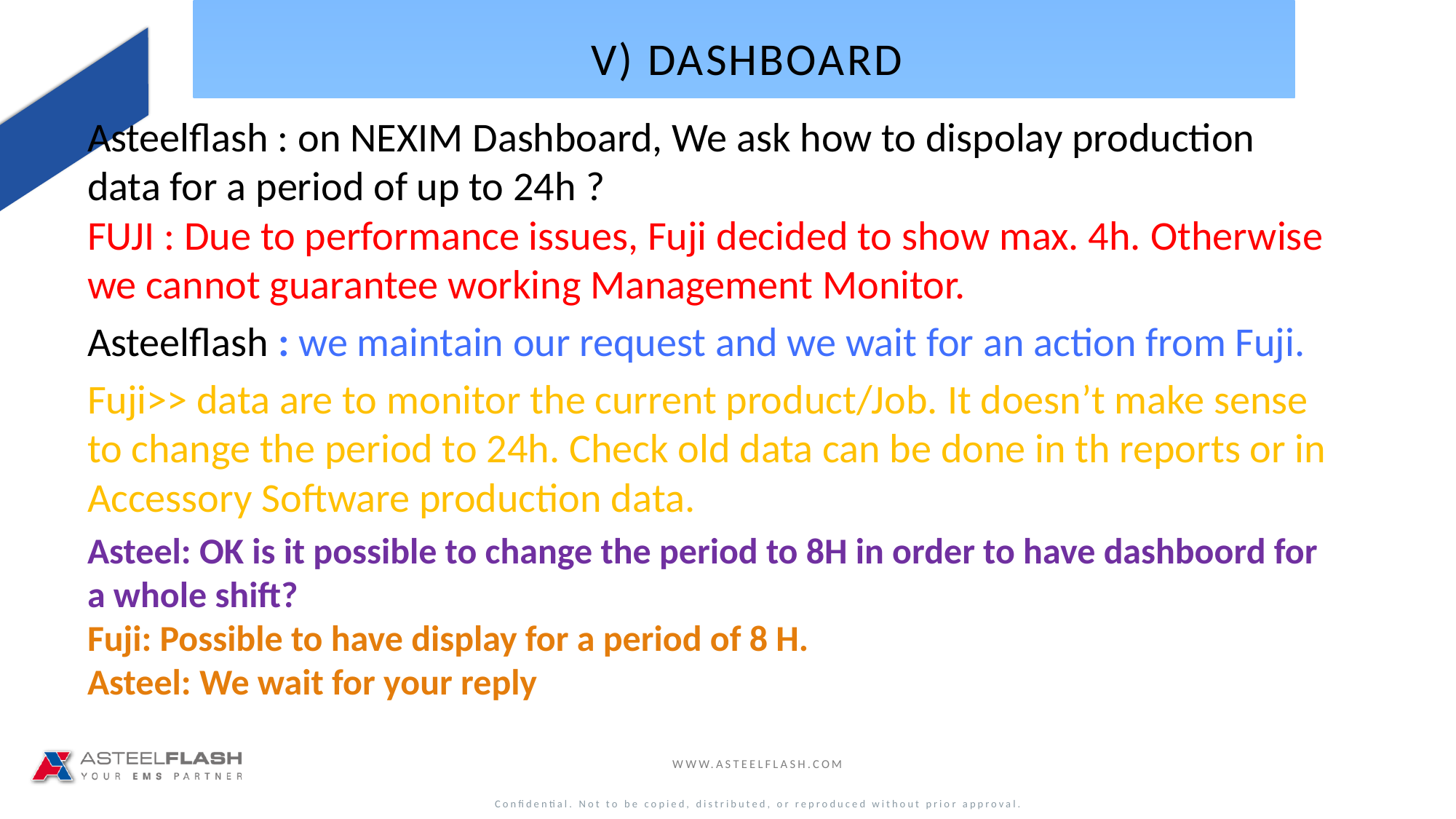

V) DASHBOARD
Asteelflash : on NEXIM Dashboard, We ask how to dispolay production data for a period of up to 24h ?
FUJI : Due to performance issues, Fuji decided to show max. 4h. Otherwise we cannot guarantee working Management Monitor.
Asteelflash : we maintain our request and we wait for an action from Fuji.
Fuji>> data are to monitor the current product/Job. It doesn’t make sense to change the period to 24h. Check old data can be done in th reports or in Accessory Software production data.
Asteel: OK is it possible to change the period to 8H in order to have dashboord for a whole shift?
Fuji: Possible to have display for a period of 8 H.
Asteel: We wait for your reply